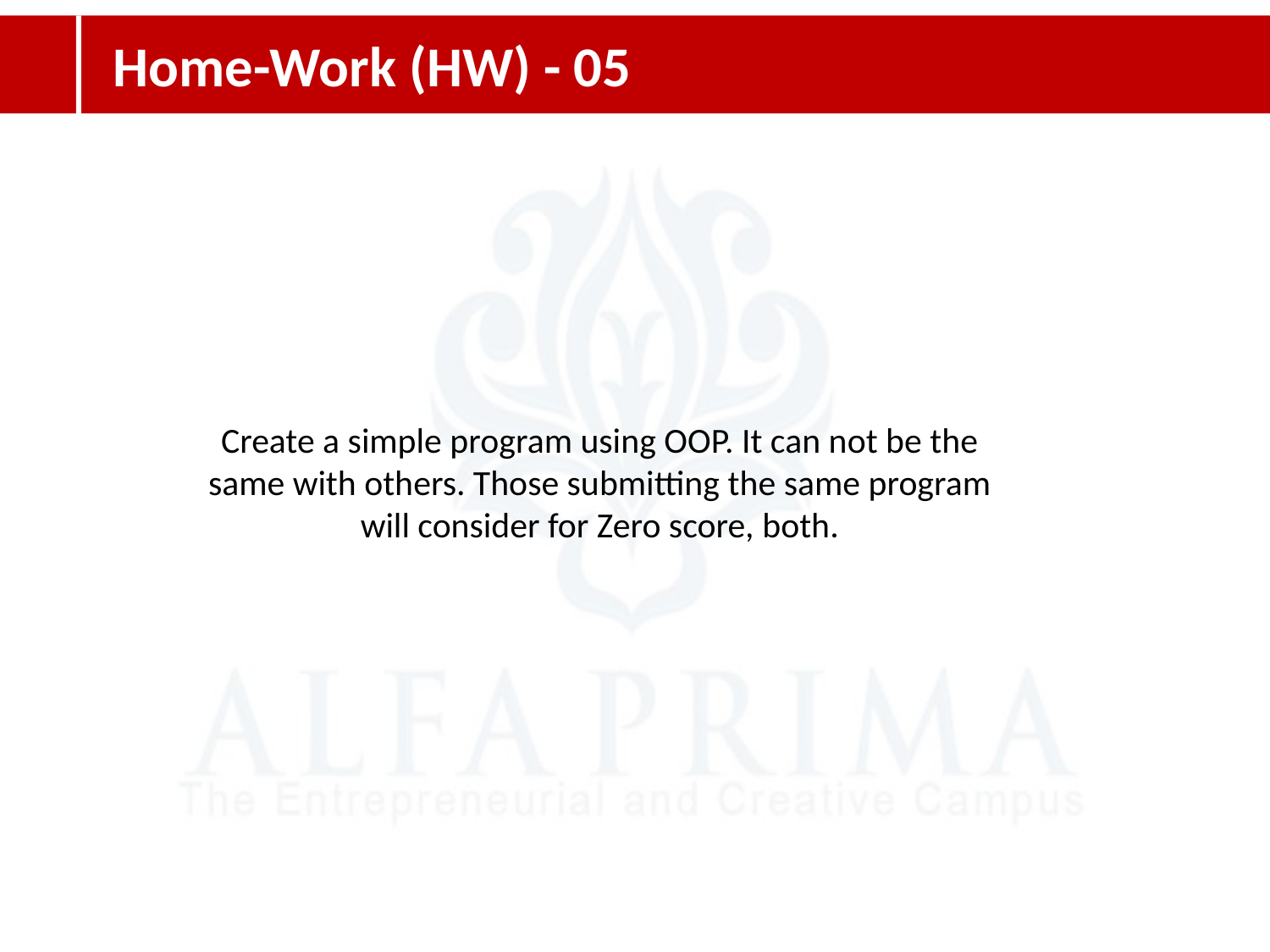

Home-Work (HW) - 05
Create a simple program using OOP. It can not be the same with others. Those submitting the same program will consider for Zero score, both.